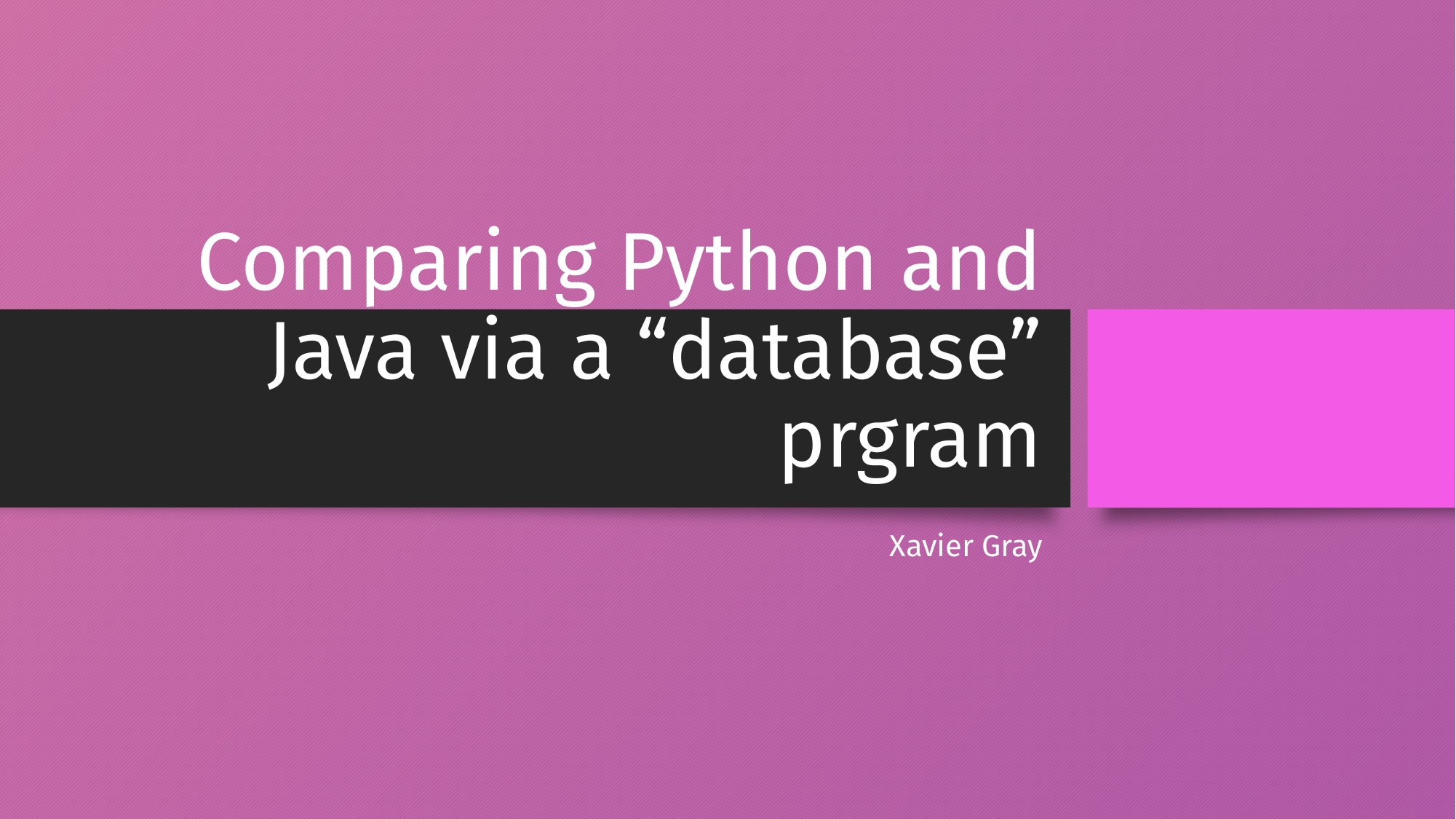

# Comparing Python and Java via a “database” prgram
Xavier Gray